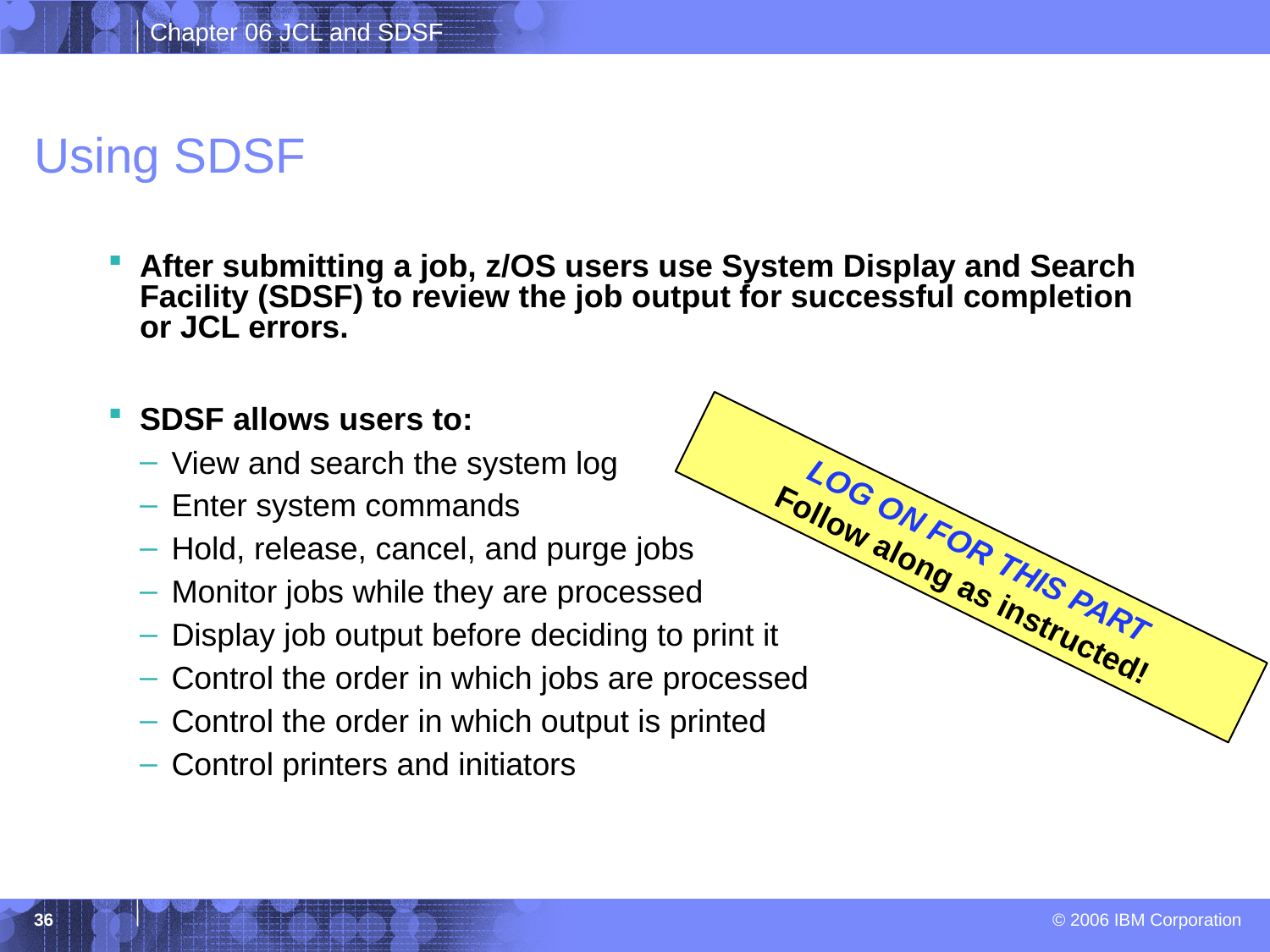

# Using SDSF
After submitting a job, z/OS users use System Display and Search Facility (SDSF) to review the job output for successful completion or JCL errors.

SDSF allows users to:
View and search the system log
Enter system commands
Hold, release, cancel, and purge jobs
Monitor jobs while they are processed
Display job output before deciding to print it
Control the order in which jobs are processed
Control the order in which output is printed
Control printers and initiators
LOG ON FOR THIS PART
Follow along as instructed!
36